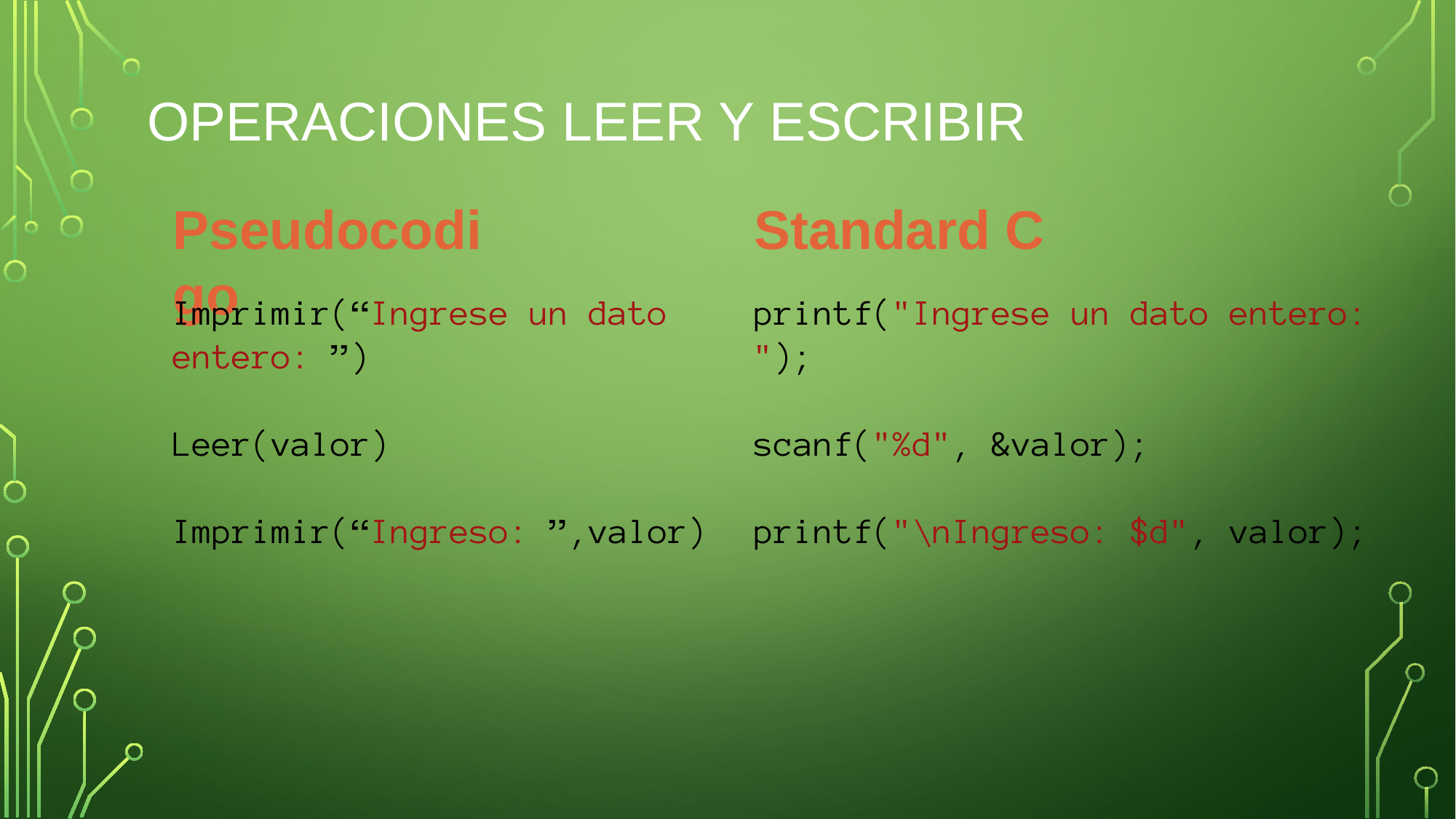

# Operaciones leer y escribir
Pseudocodigo
Standard C
Imprimir(“Ingrese un dato entero: ”)

Leer(valor)

Imprimir(“Ingreso: ”,valor)
printf("Ingrese un dato entero: ");

scanf("%d", &valor);

printf("\nIngreso: $d", valor);